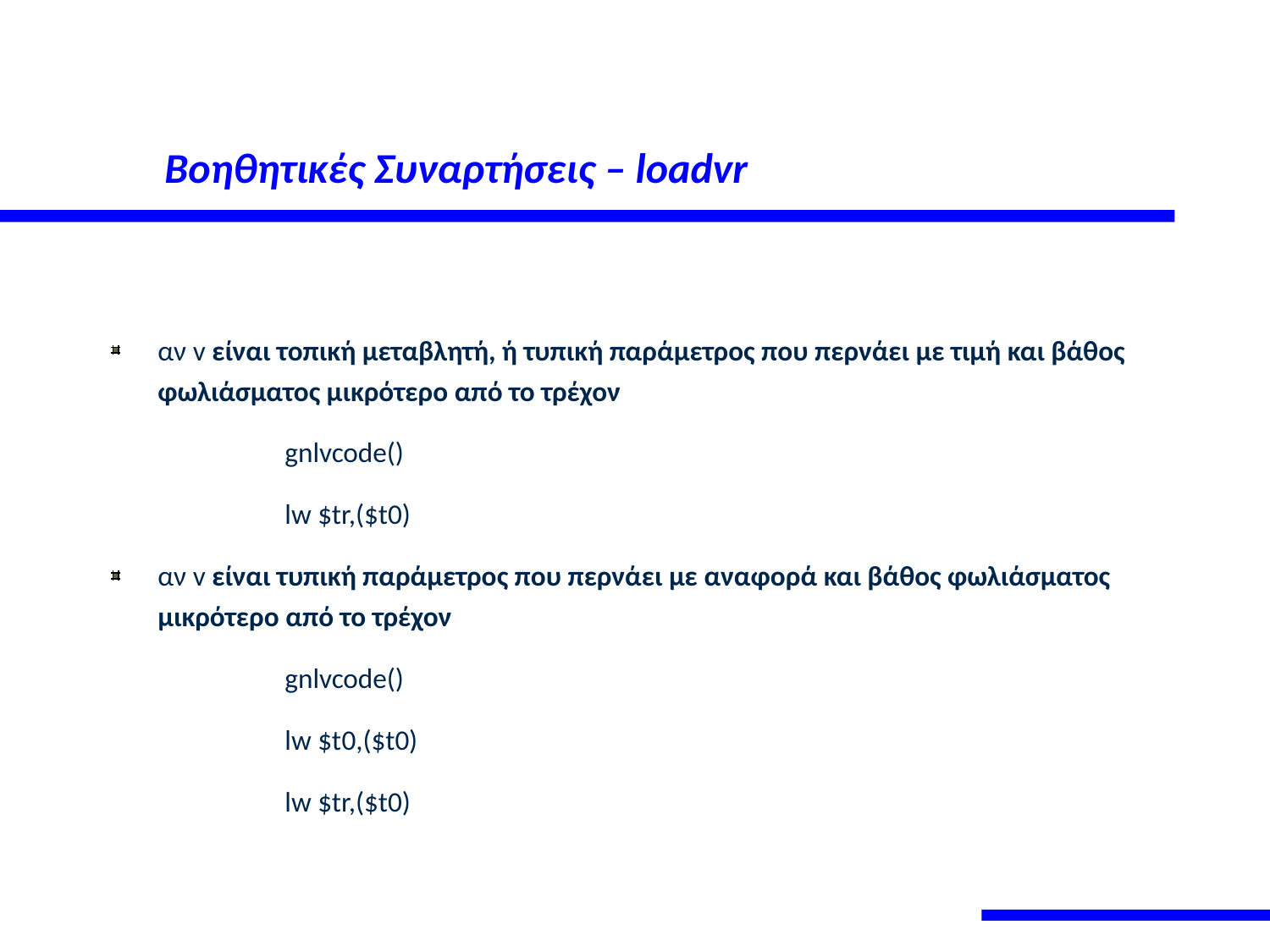

# Βοηθητικές Συναρτήσεις – loadvr

αν v είναι τοπική μεταβλητή, ή τυπική παράμετρος που περνάει με τιμή και βάθος φωλιάσματος μικρότερο από το τρέχον
		gnlvcode()
		lw $tr,($t0)
αν v είναι τυπική παράμετρος που περνάει με αναφορά και βάθος φωλιάσματος μικρότερο από το τρέχον
		gnlvcode()
		lw $t0,($t0)
		lw $tr,($t0)